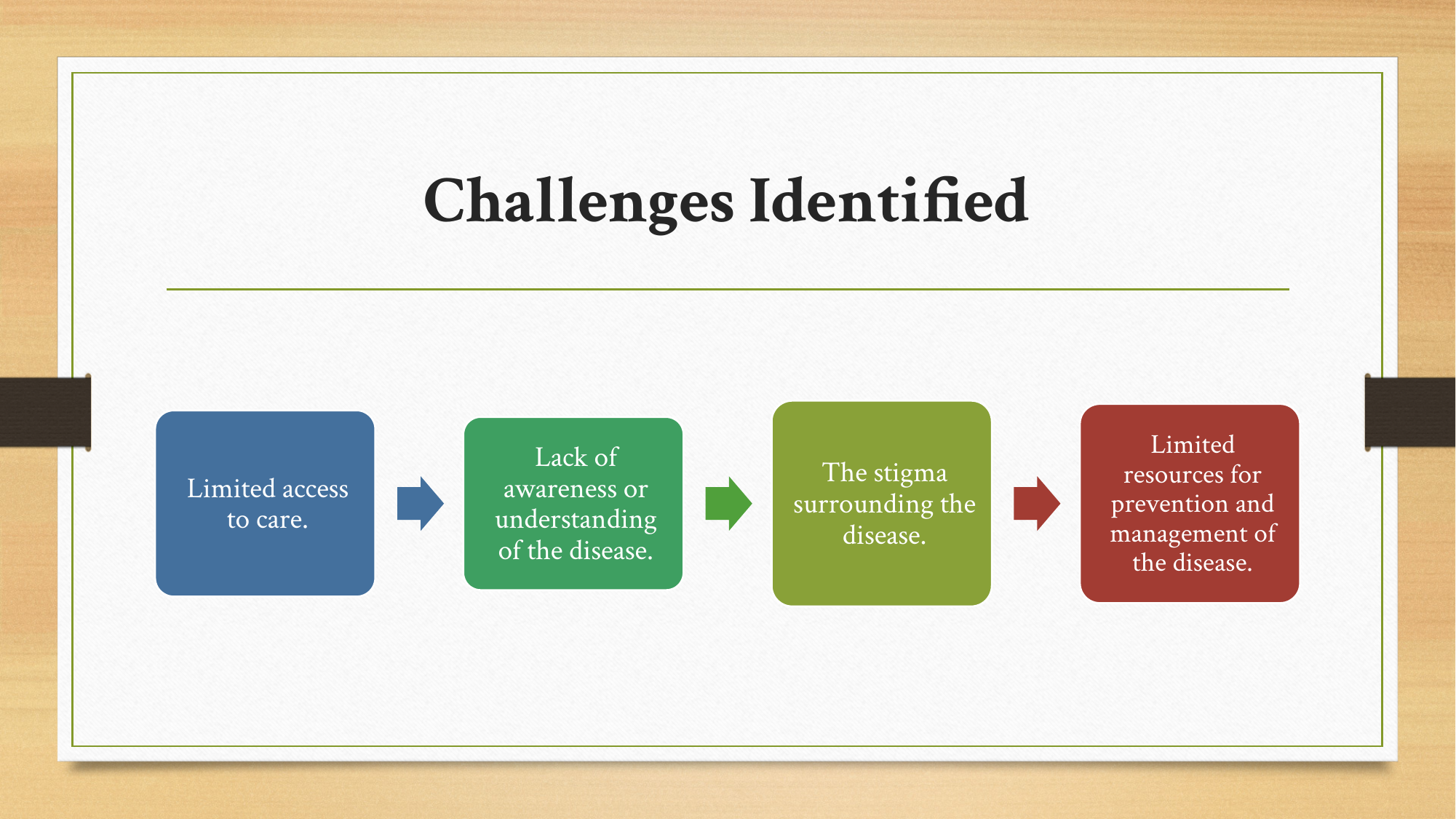

# Challenges Identified
Limited access to care.

Lack of awareness or understanding of the disease.

The stigma surrounding the disease.

Limited resources for prevention and management of the disease.